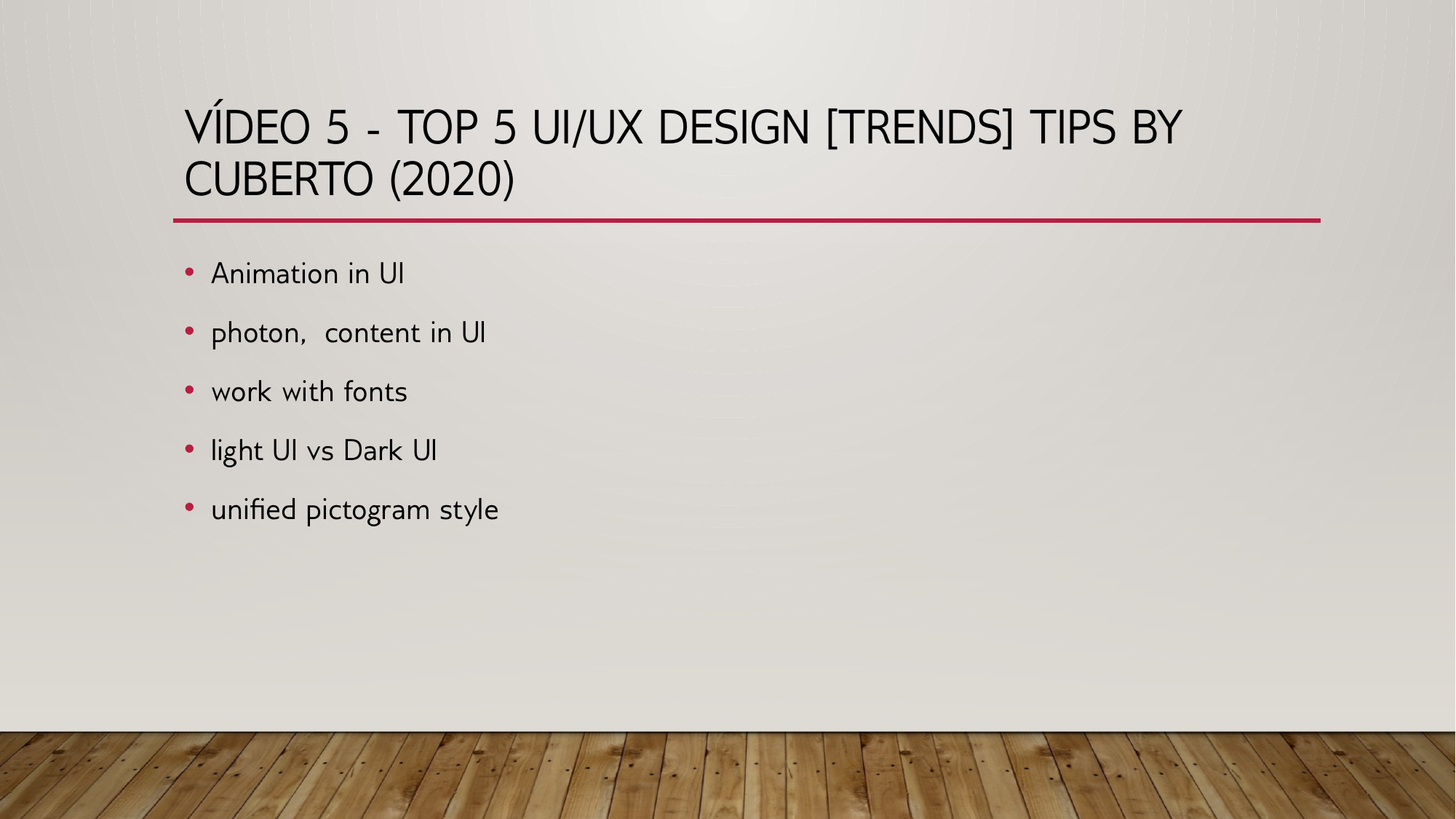

# VÍDEO 5 - Top 5 UI/UX Design [Trends] Tips by Cuberto (2020)
Animation in UI
photon,  content in UI
work with fonts
light UI vs Dark UI
unified pictogram style